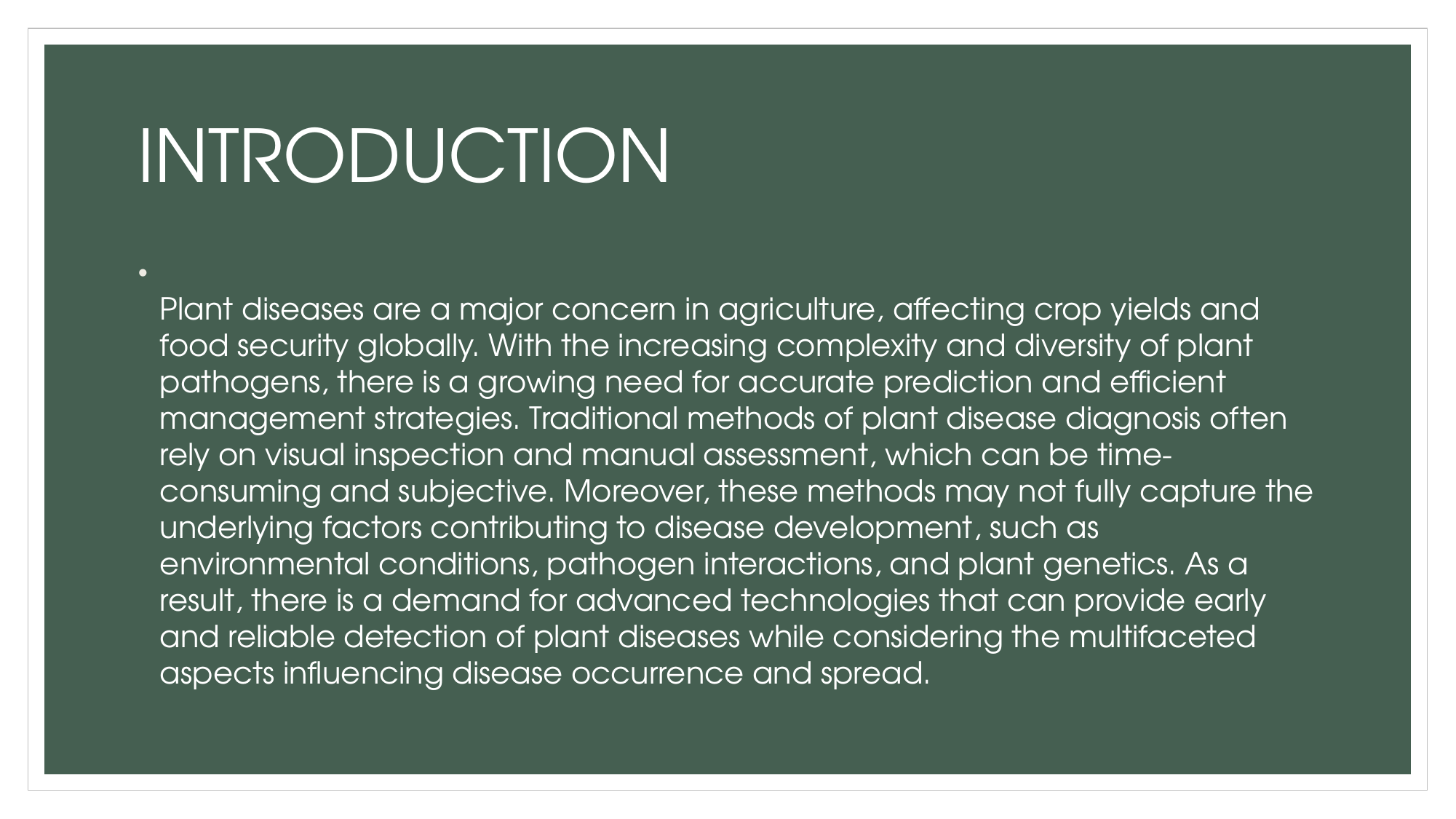

# INTRODUCTION
Plant diseases are a major concern in agriculture, affecting crop yields and food security globally. With the increasing complexity and diversity of plant pathogens, there is a growing need for accurate prediction and efficient management strategies. Traditional methods of plant disease diagnosis often rely on visual inspection and manual assessment, which can be time-consuming and subjective. Moreover, these methods may not fully capture the underlying factors contributing to disease development, such as environmental conditions, pathogen interactions, and plant genetics. As a result, there is a demand for advanced technologies that can provide early and reliable detection of plant diseases while considering the multifaceted aspects influencing disease occurrence and spread.